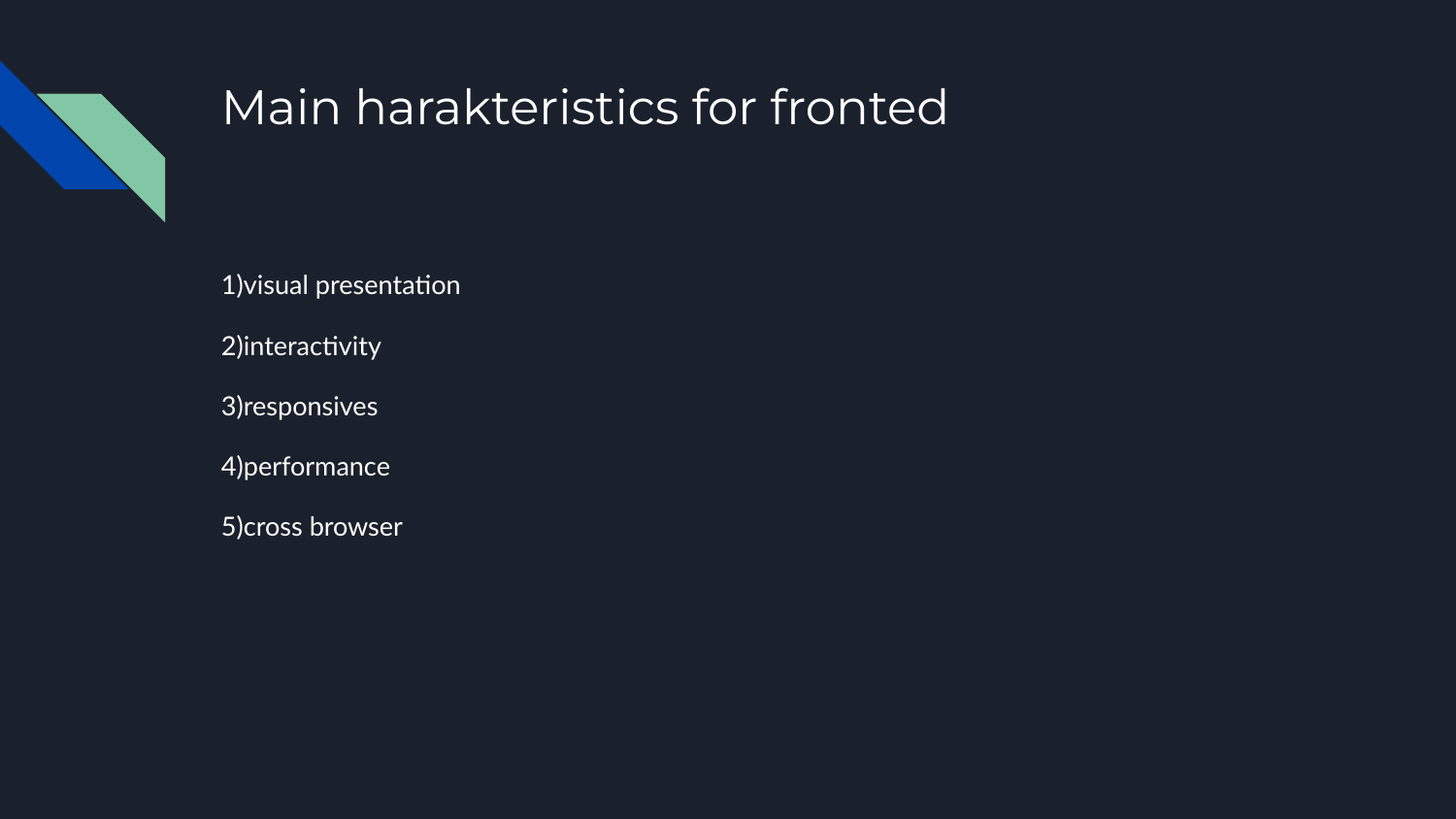

# Main harakteristics for fronted
1)visual presentation
2)interactivity
3)responsives
4)performance
5)cross browser